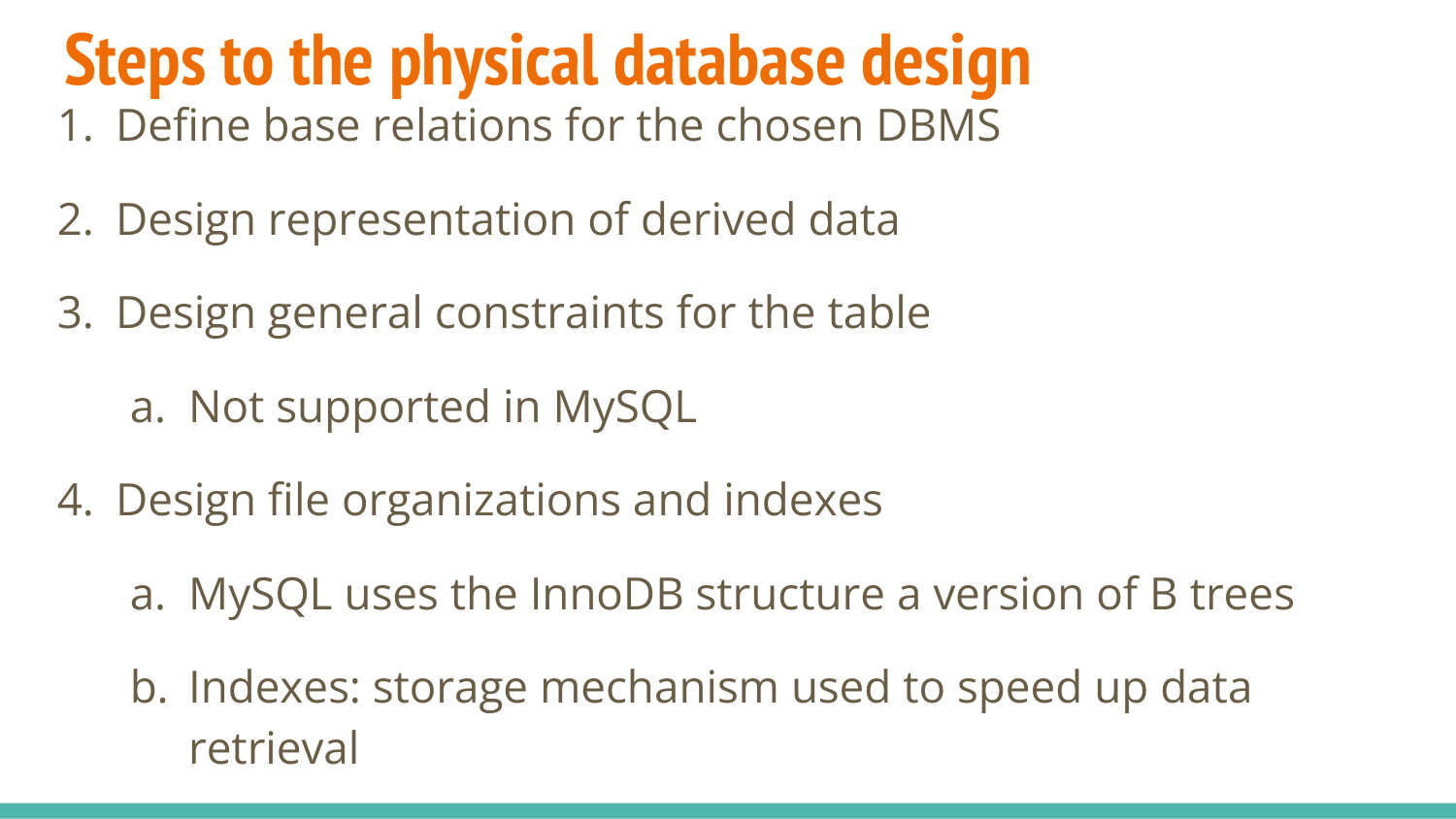

# Steps to the physical database design
Define base relations for the chosen DBMS
Design representation of derived data
Design general constraints for the table
Not supported in MySQL
Design file organizations and indexes
MySQL uses the InnoDB structure a version of B trees
Indexes: storage mechanism used to speed up data retrieval
We will study indexes and B trees later in the semester
Estimate disk space requirements
Design user views
Design security mechanism